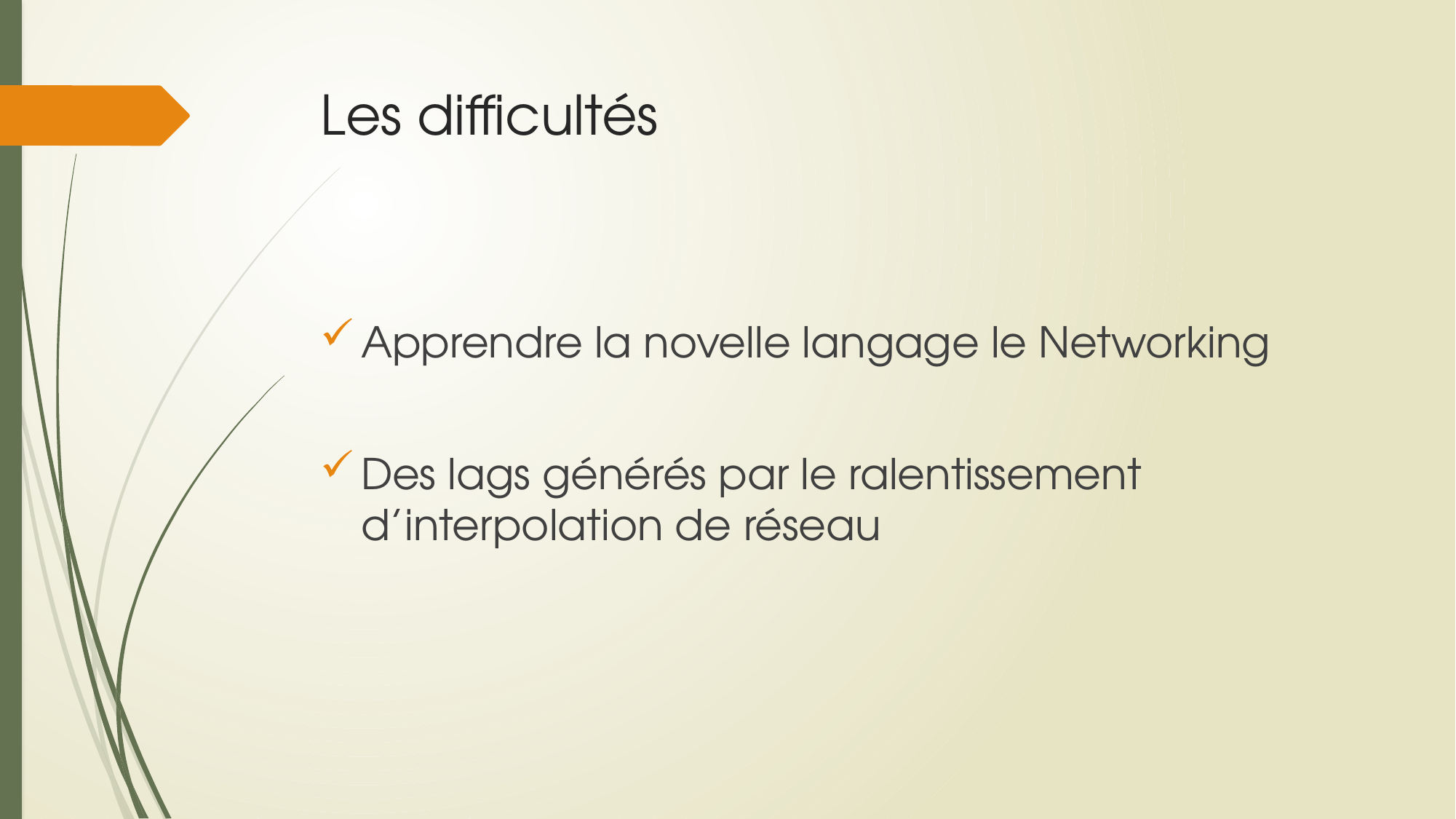

# Les difficultés
Apprendre la novelle langage le Networking

Des lags générés par le ralentissement d’interpolation de réseau